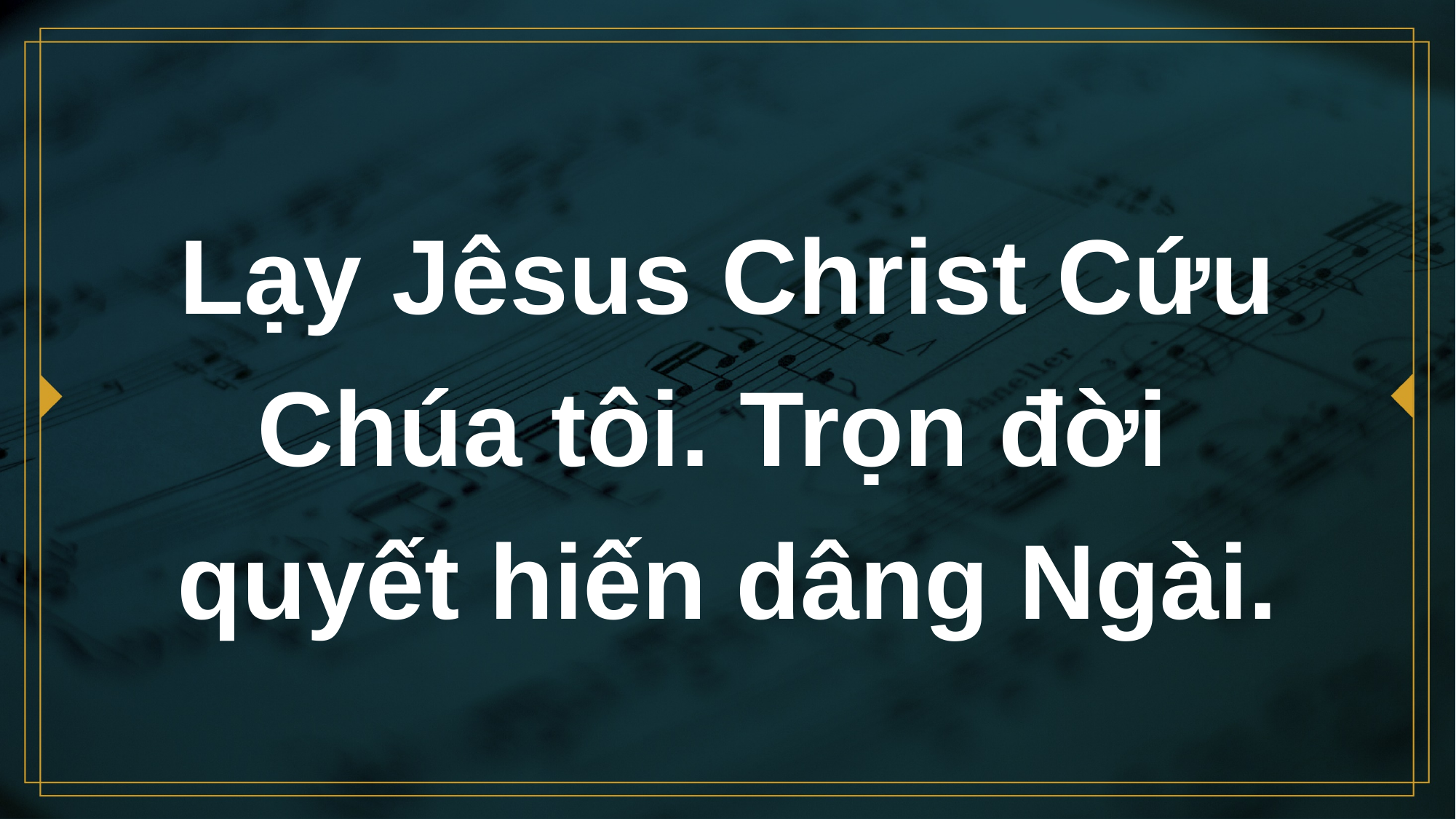

# Lạy Jêsus Christ Cứu Chúa tôi. Trọn đời quyết hiến dâng Ngài.